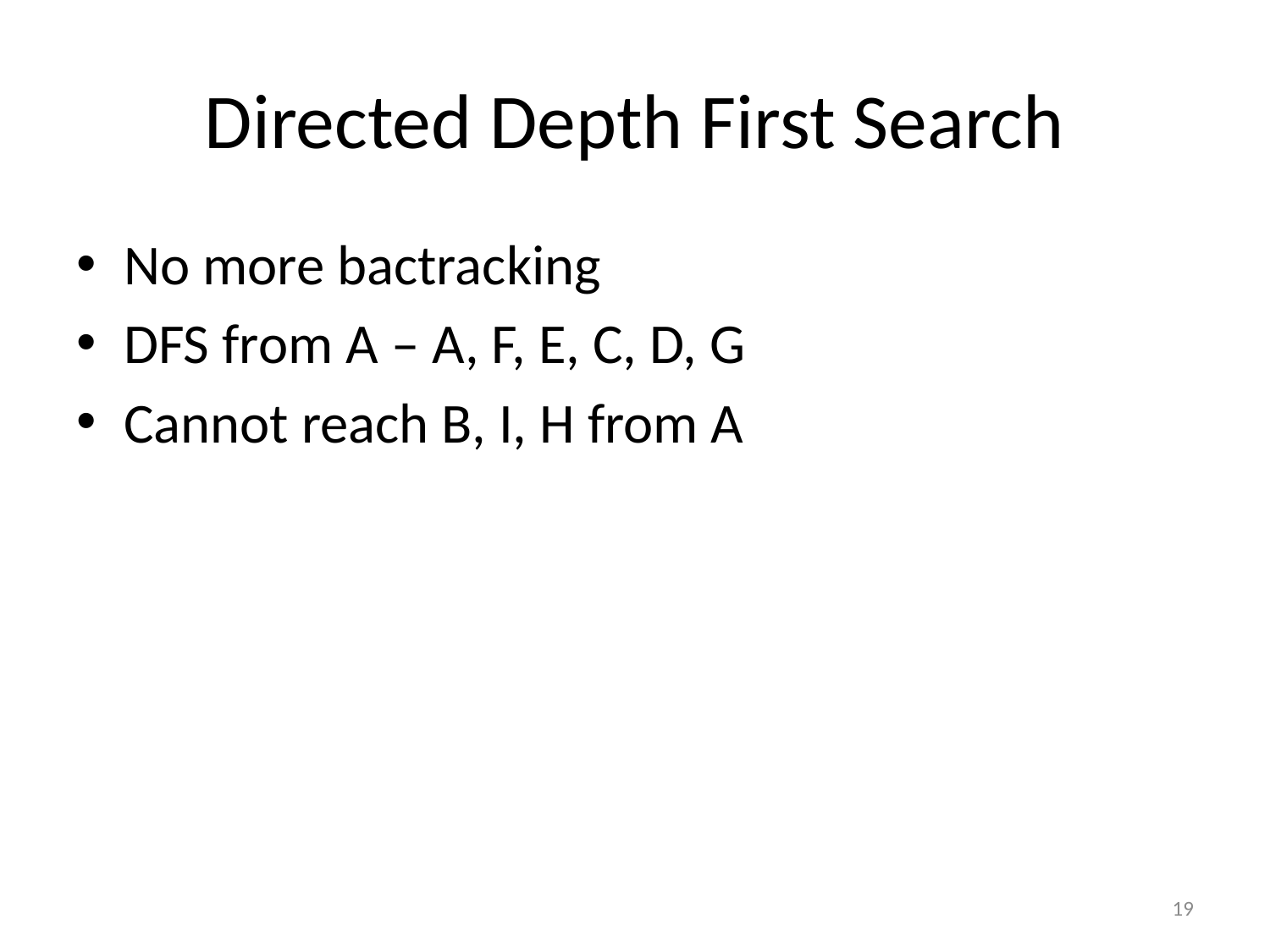

# Directed Depth First Search
No more bactracking
DFS from A – A, F, E, C, D, G
Cannot reach B, I, H from A
19